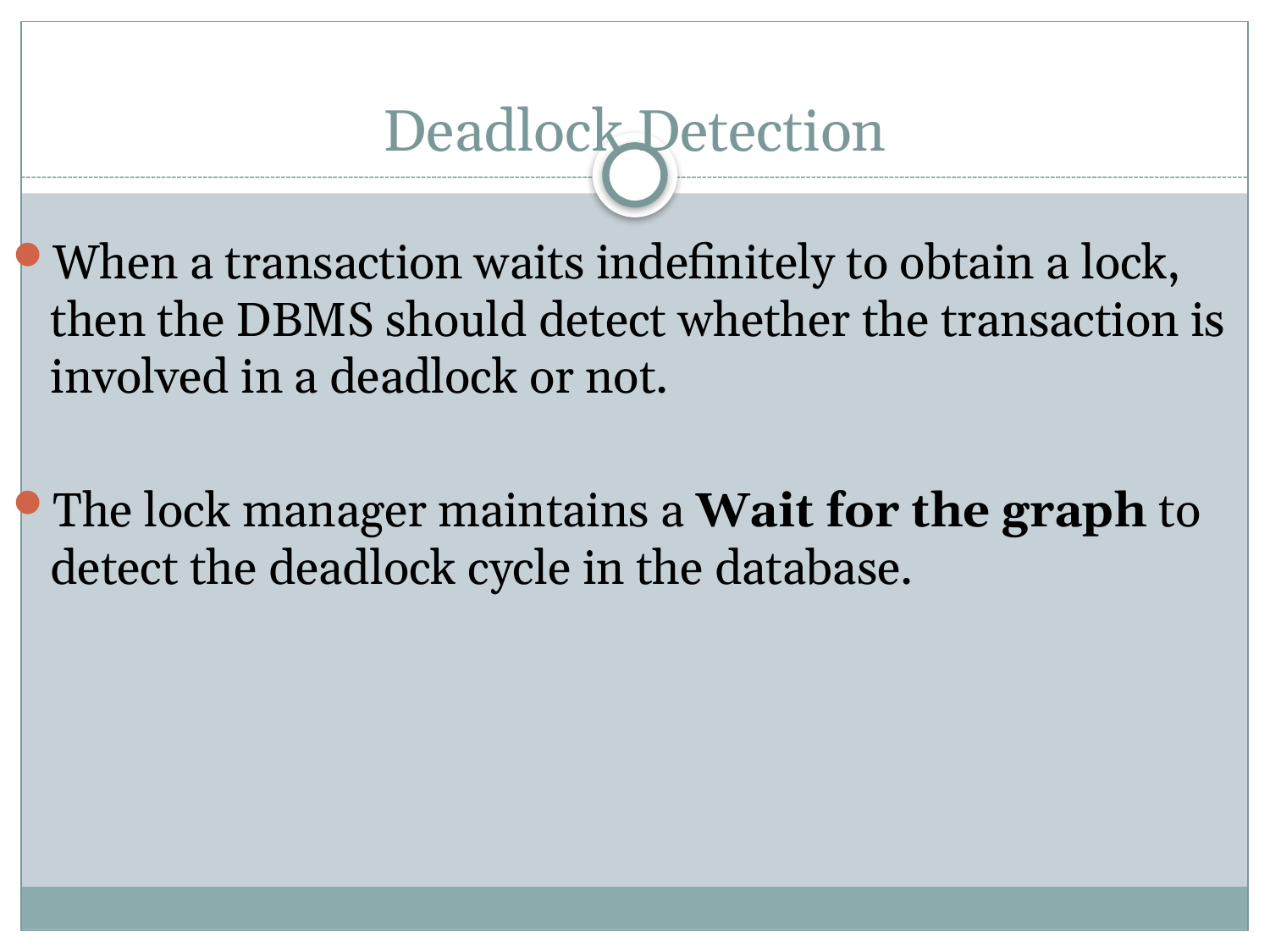

# Deadlock Detection

When a transaction waits indefinitely to obtain a lock, then the DBMS should detect whether the transaction is involved in a deadlock or not.

The lock manager maintains a Wait for the graph to detect the deadlock cycle in the database.